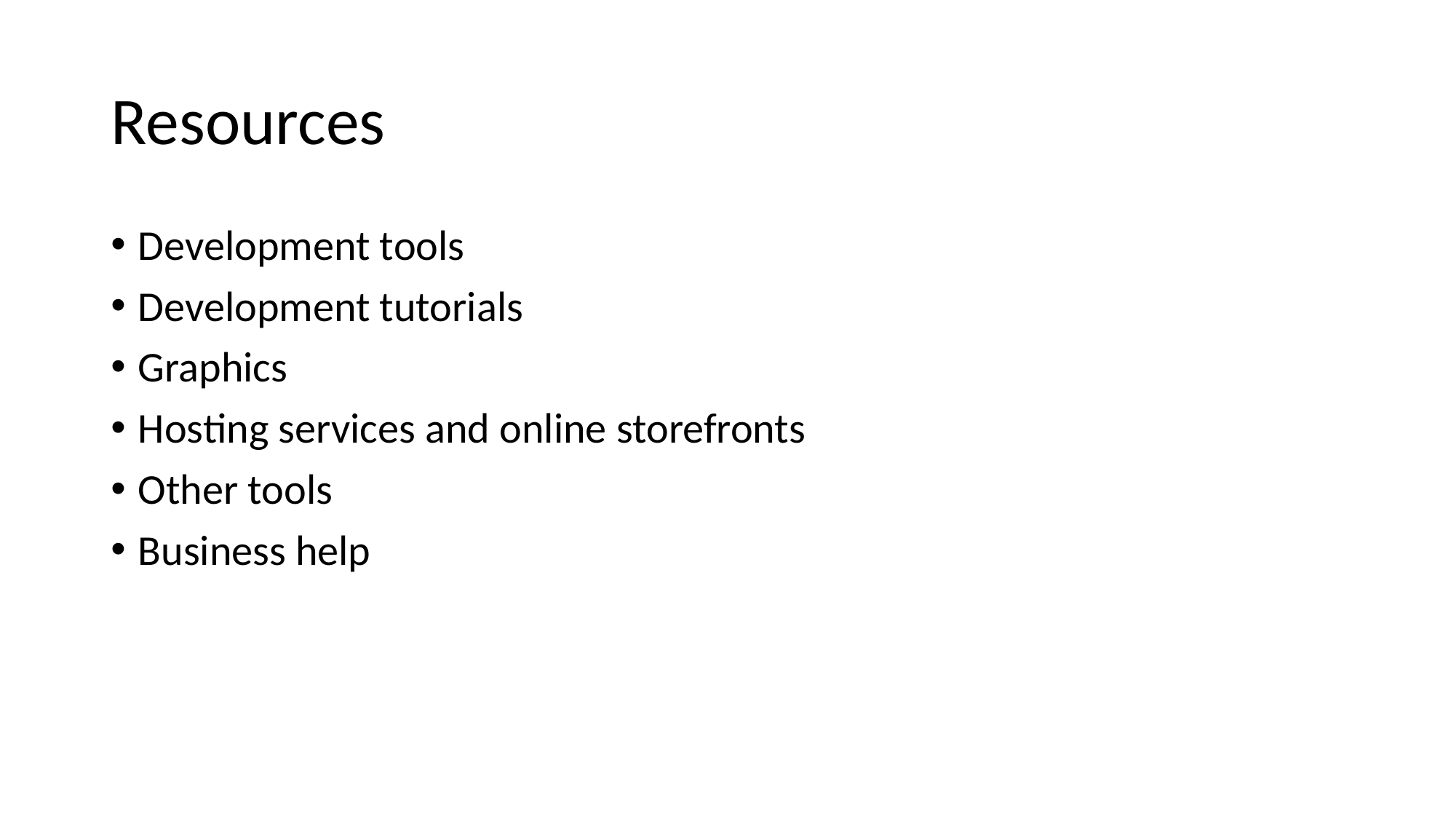

# Resources
Development tools
Development tutorials
Graphics
Hosting services and online storefronts
Other tools
Business help